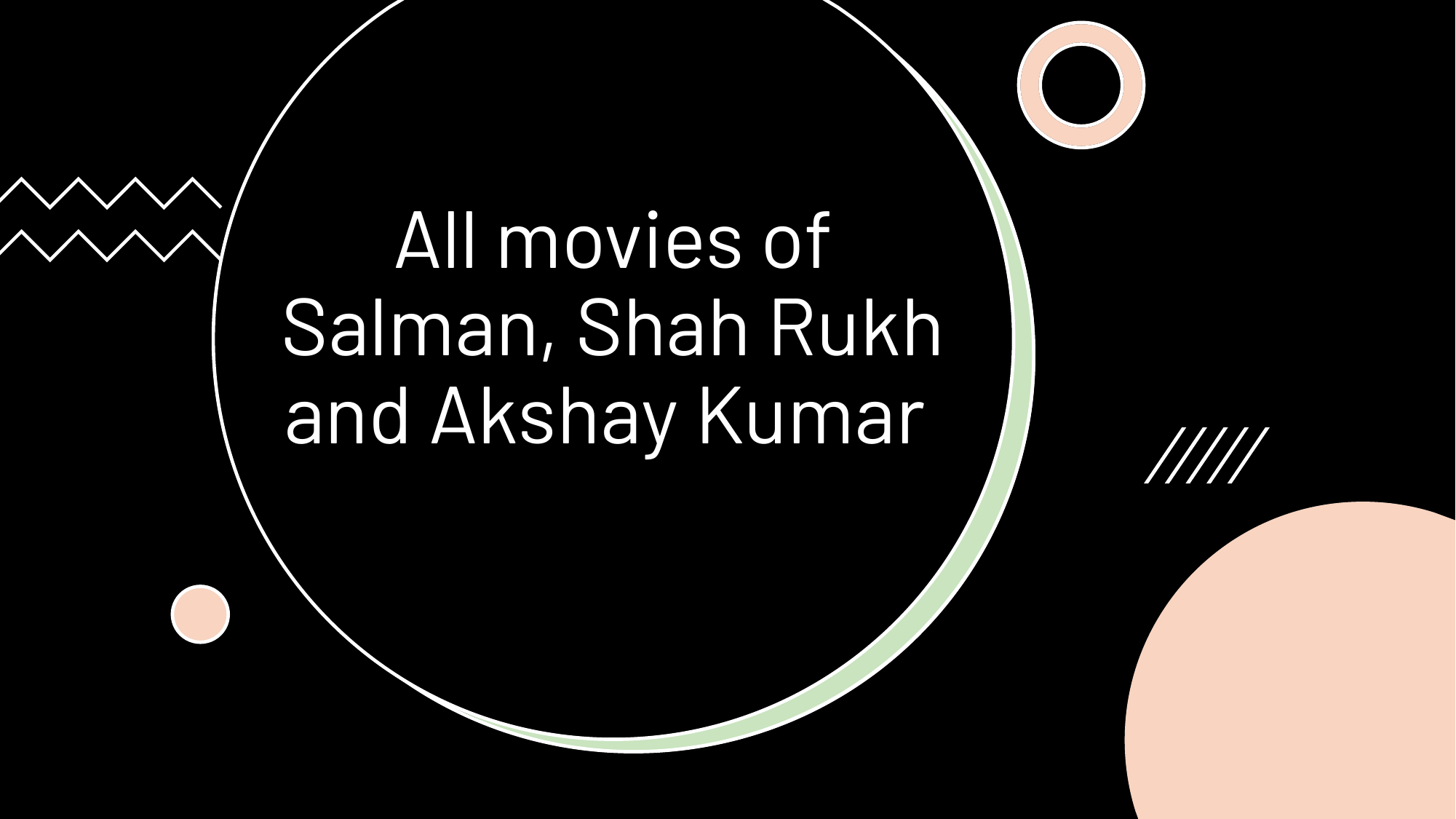

# All movies of Salman, Shah Rukh and Akshay Kumar